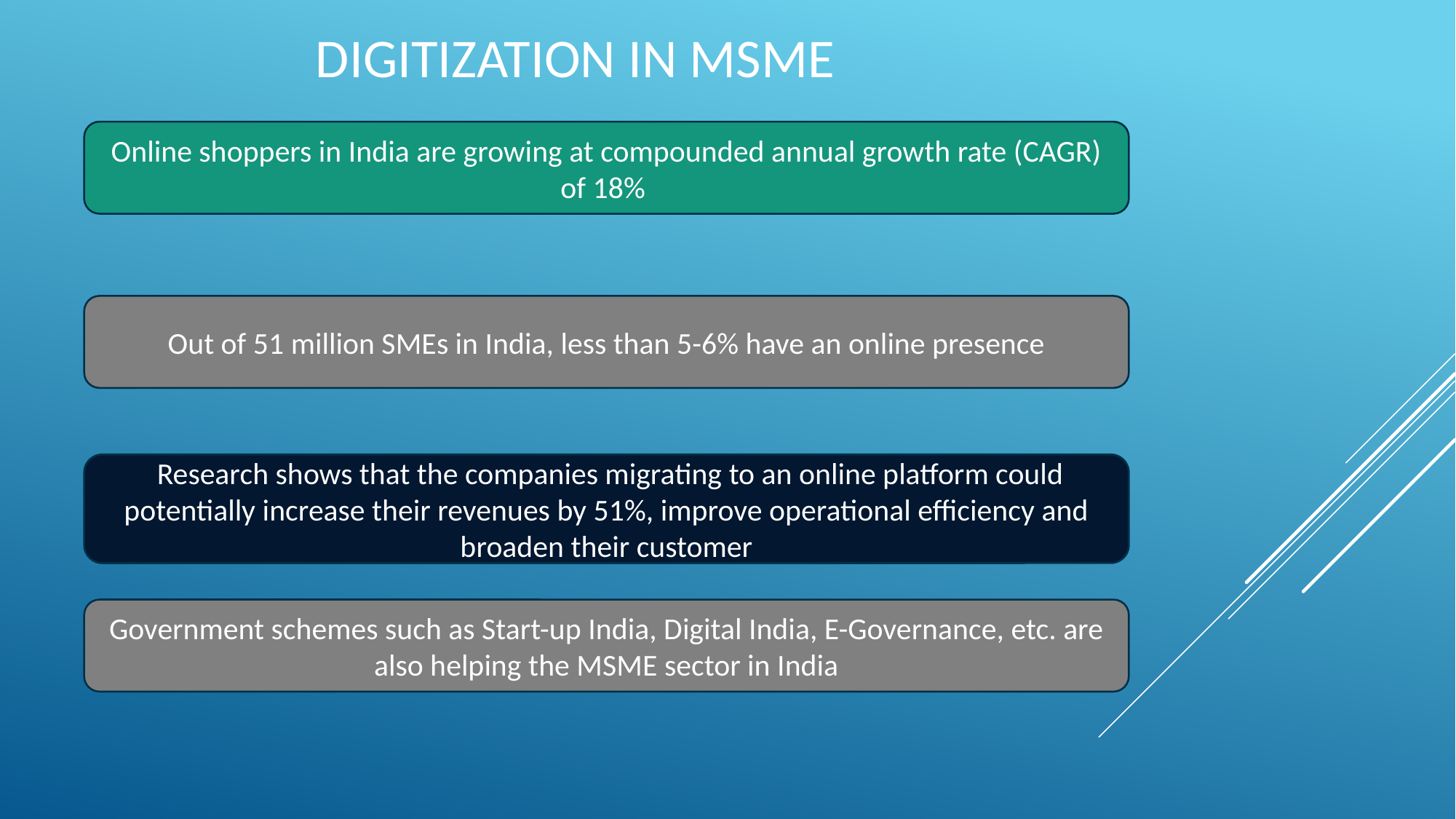

# Digitization IN MSME
Online shoppers in India are growing at compounded annual growth rate (CAGR) of 18%
Out of 51 million SMEs in India, less than 5-6% have an online presence
 Research shows that the companies migrating to an online platform could potentially increase their revenues by 51%, improve operational efficiency and broaden their customer
Government schemes such as Start-up India, Digital India, E-Governance, etc. are also helping the MSME sector in India